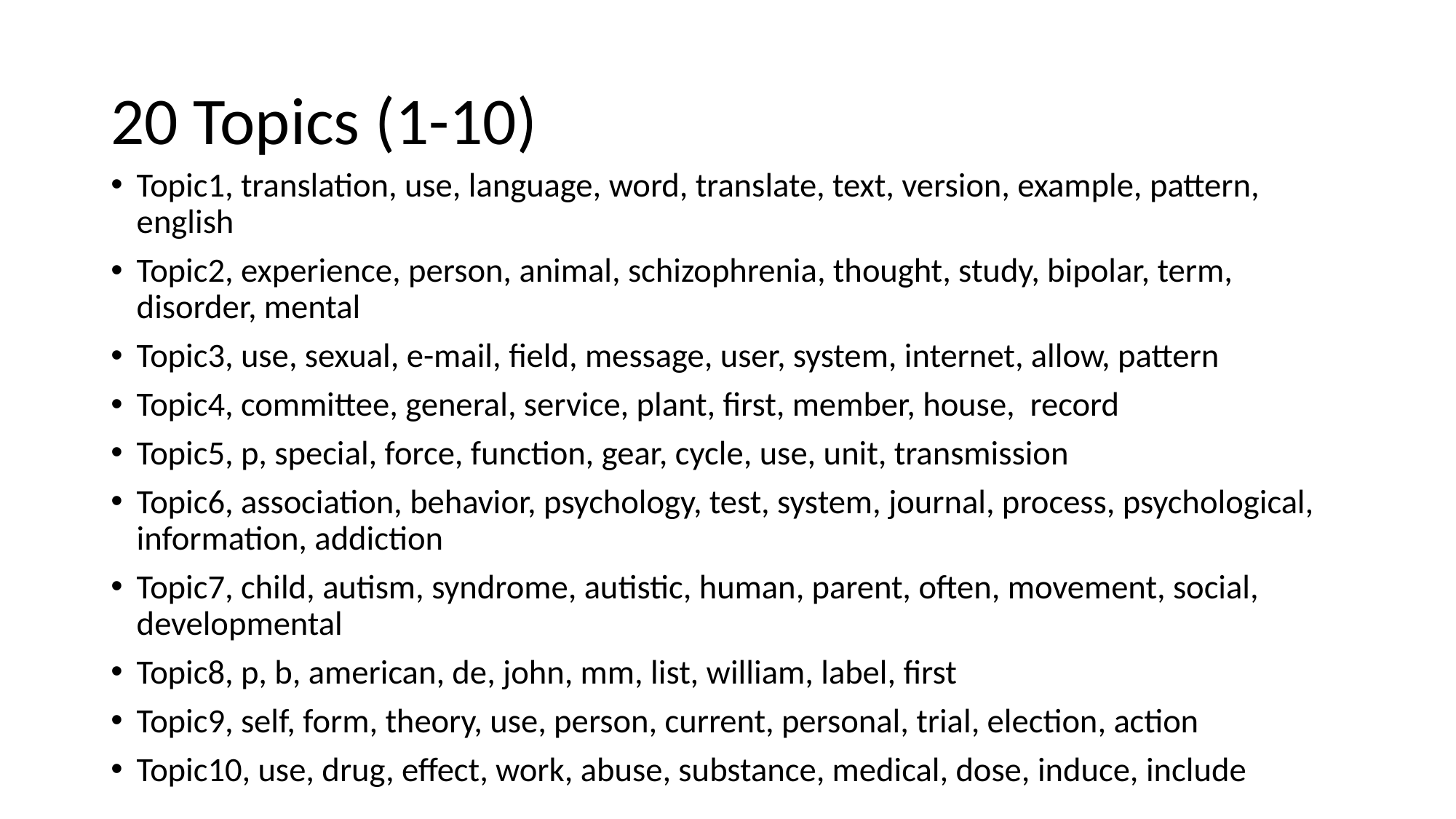

# 20 Topics (1-10)
Topic1, translation, use, language, word, translate, text, version, example, pattern, english
Topic2, experience, person, animal, schizophrenia, thought, study, bipolar, term, disorder, mental
Topic3, use, sexual, e-mail, field, message, user, system, internet, allow, pattern
Topic4, committee, general, service, plant, first, member, house,  record
Topic5, p, special, force, function, gear, cycle, use, unit, transmission
Topic6, association, behavior, psychology, test, system, journal, process, psychological, information, addiction
Topic7, child, autism, syndrome, autistic, human, parent, often, movement, social, developmental
Topic8, p, b, american, de, john, mm, list, william, label, first
Topic9, self, form, theory, use, person, current, personal, trial, election, action
Topic10, use, drug, effect, work, abuse, substance, medical, dose, induce, include